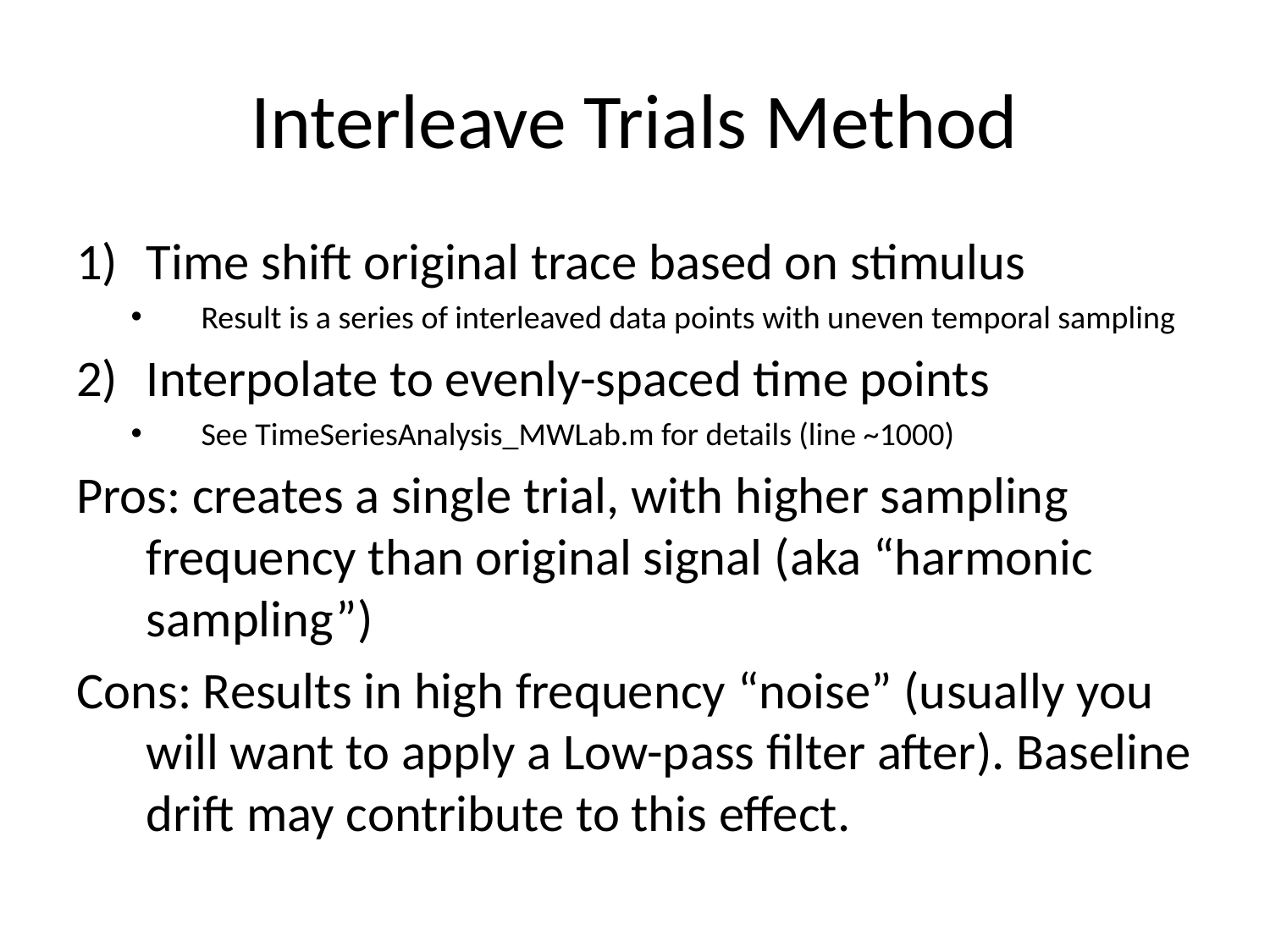

# Interleave Trials Method
Time shift original trace based on stimulus
Result is a series of interleaved data points with uneven temporal sampling
Interpolate to evenly-spaced time points
See TimeSeriesAnalysis_MWLab.m for details (line ~1000)
Pros: creates a single trial, with higher sampling frequency than original signal (aka “harmonic sampling”)
Cons: Results in high frequency “noise” (usually you will want to apply a Low-pass filter after). Baseline drift may contribute to this effect.